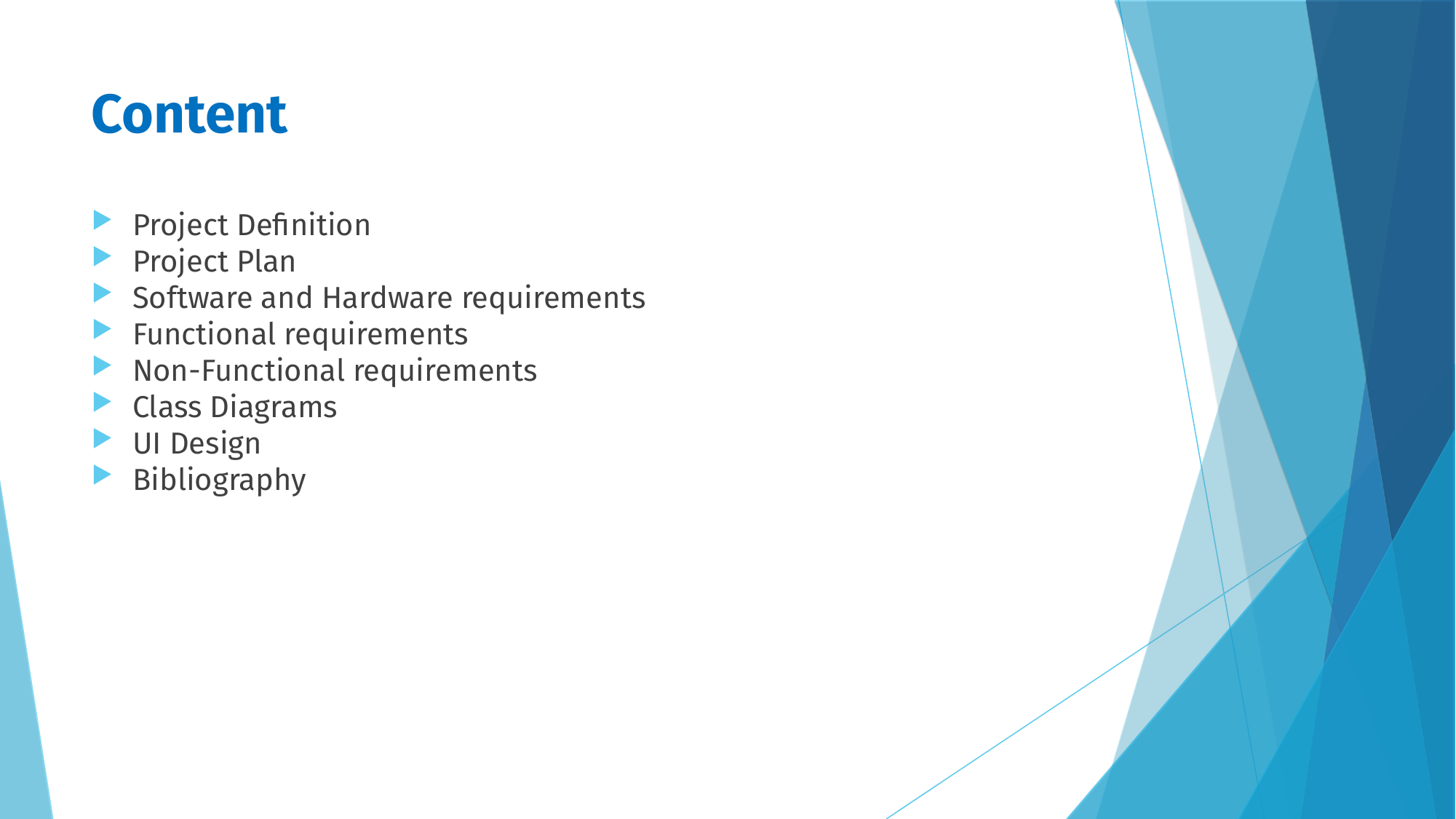

Content
Project Definition
Project Plan
Software and Hardware requirements
Functional requirements
Non-Functional requirements
Class Diagrams
UI Design
Bibliography